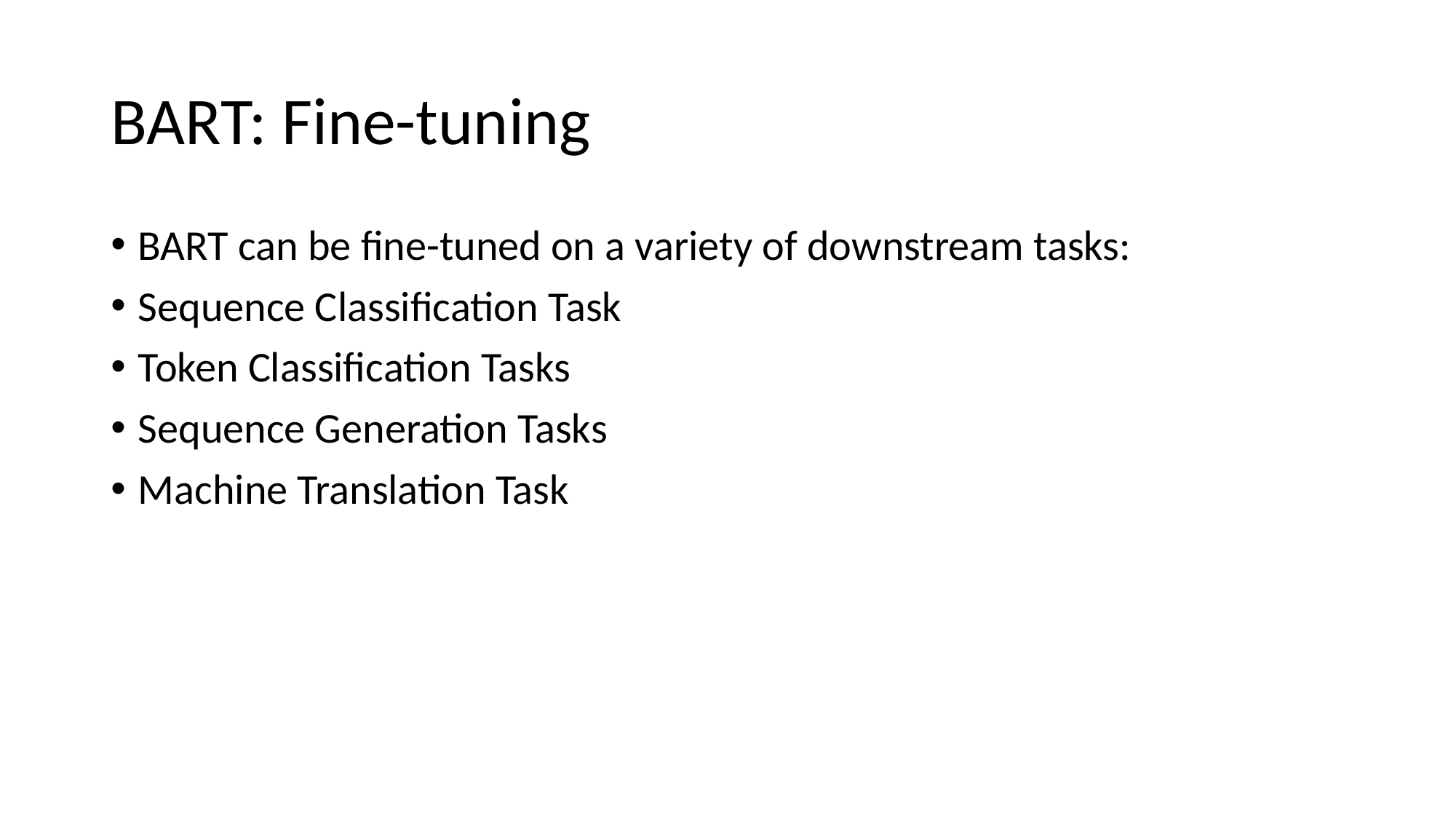

# BART: Fine-tuning
BART can be fine-tuned on a variety of downstream tasks:
Sequence Classification Task
Token Classification Tasks
Sequence Generation Tasks
Machine Translation Task